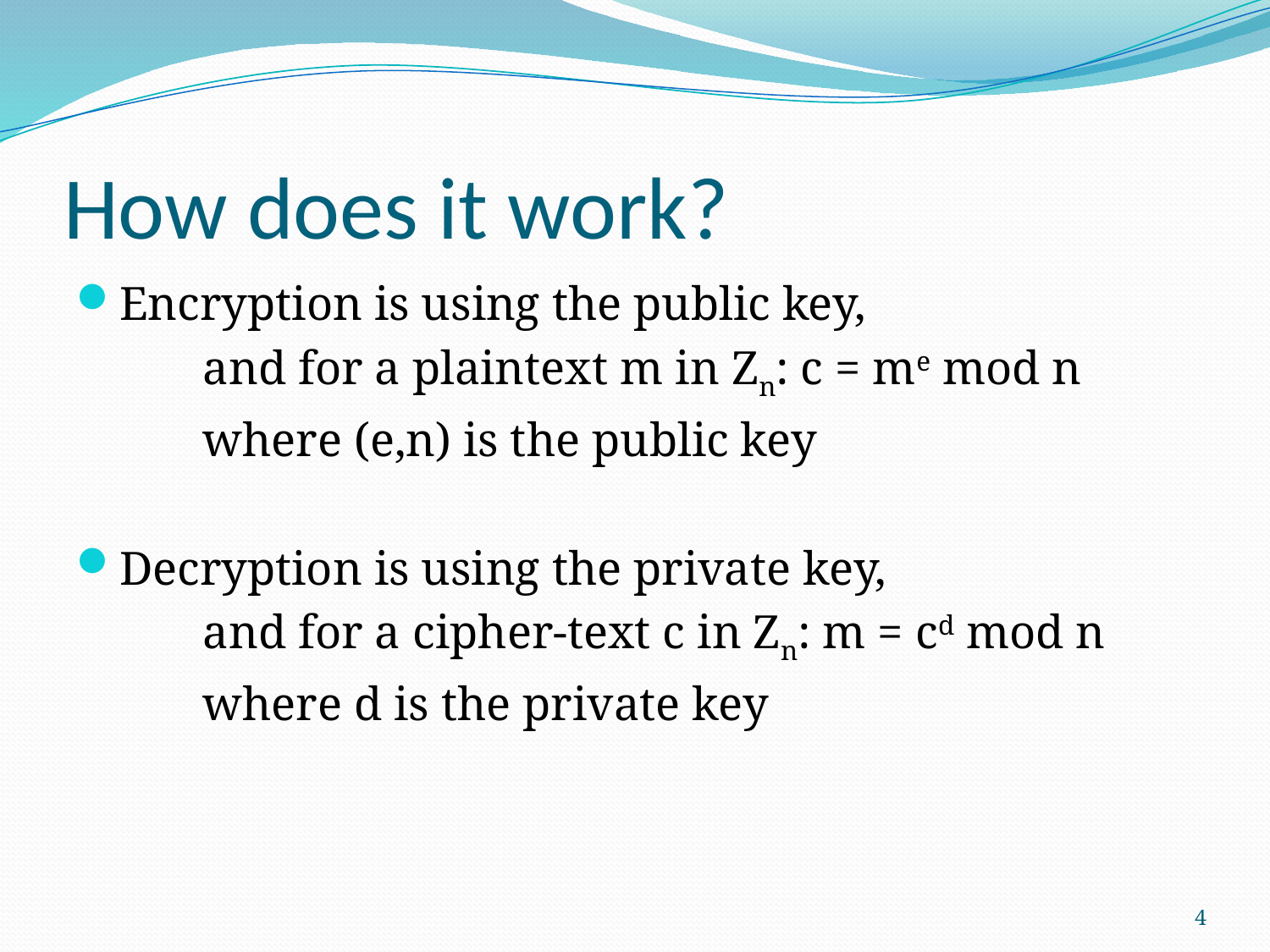

# How does it work?
Encryption is using the public key,
	and for a plaintext m in Zn: c = me mod n
	where (e,n) is the public key

Decryption is using the private key,
	and for a cipher-text c in Zn: m = cd mod n
	where d is the private key

4